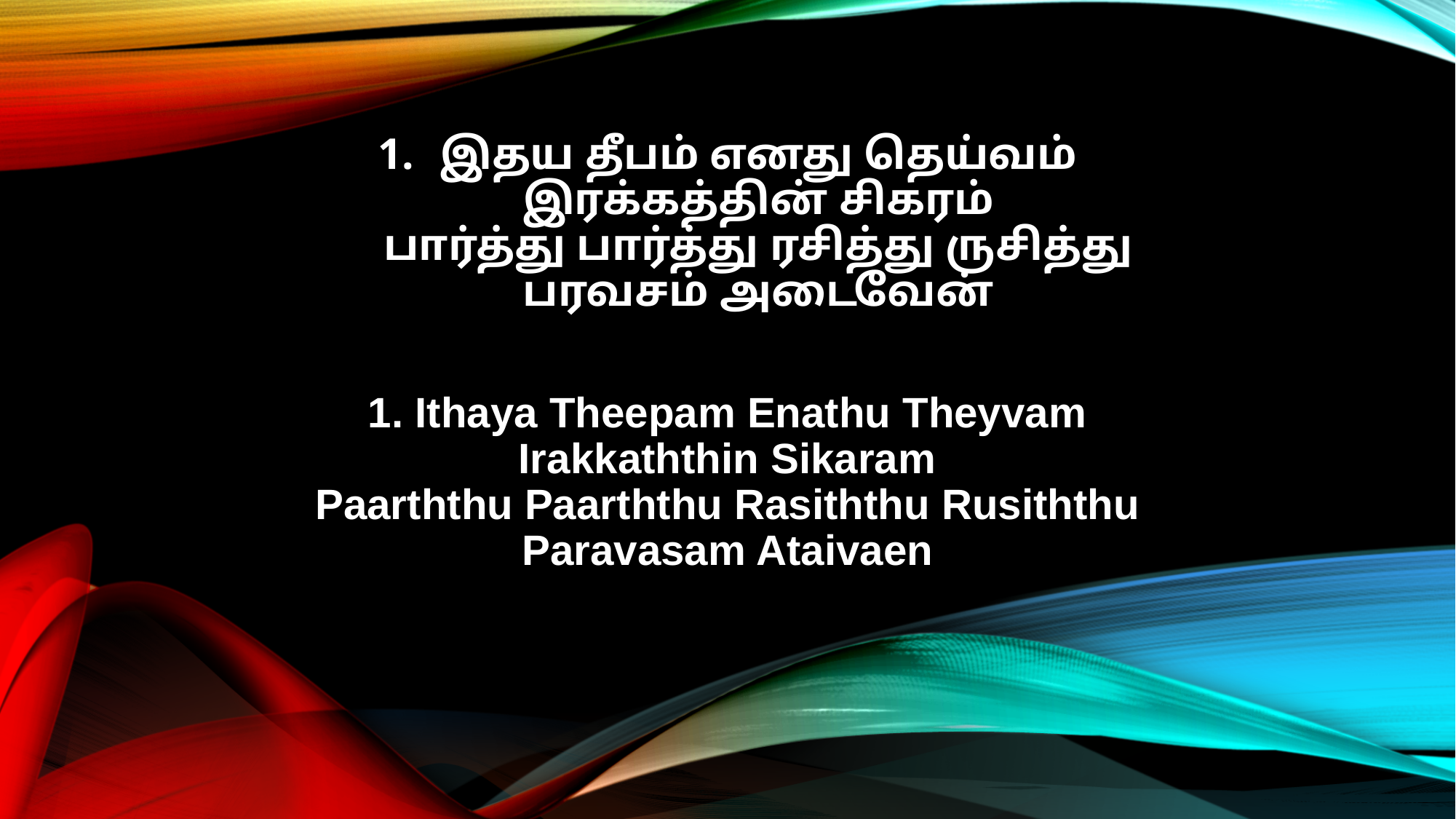

இதய தீபம் எனது தெய்வம்
இரக்கத்தின் சிகரம்
பார்த்து பார்த்து ரசித்து ருசித்து
பரவசம் அடைவேன்

1. Ithaya Theepam Enathu Theyvam
Irakkaththin Sikaram
Paarththu Paarththu Rasiththu Rusiththu
Paravasam Ataivaen